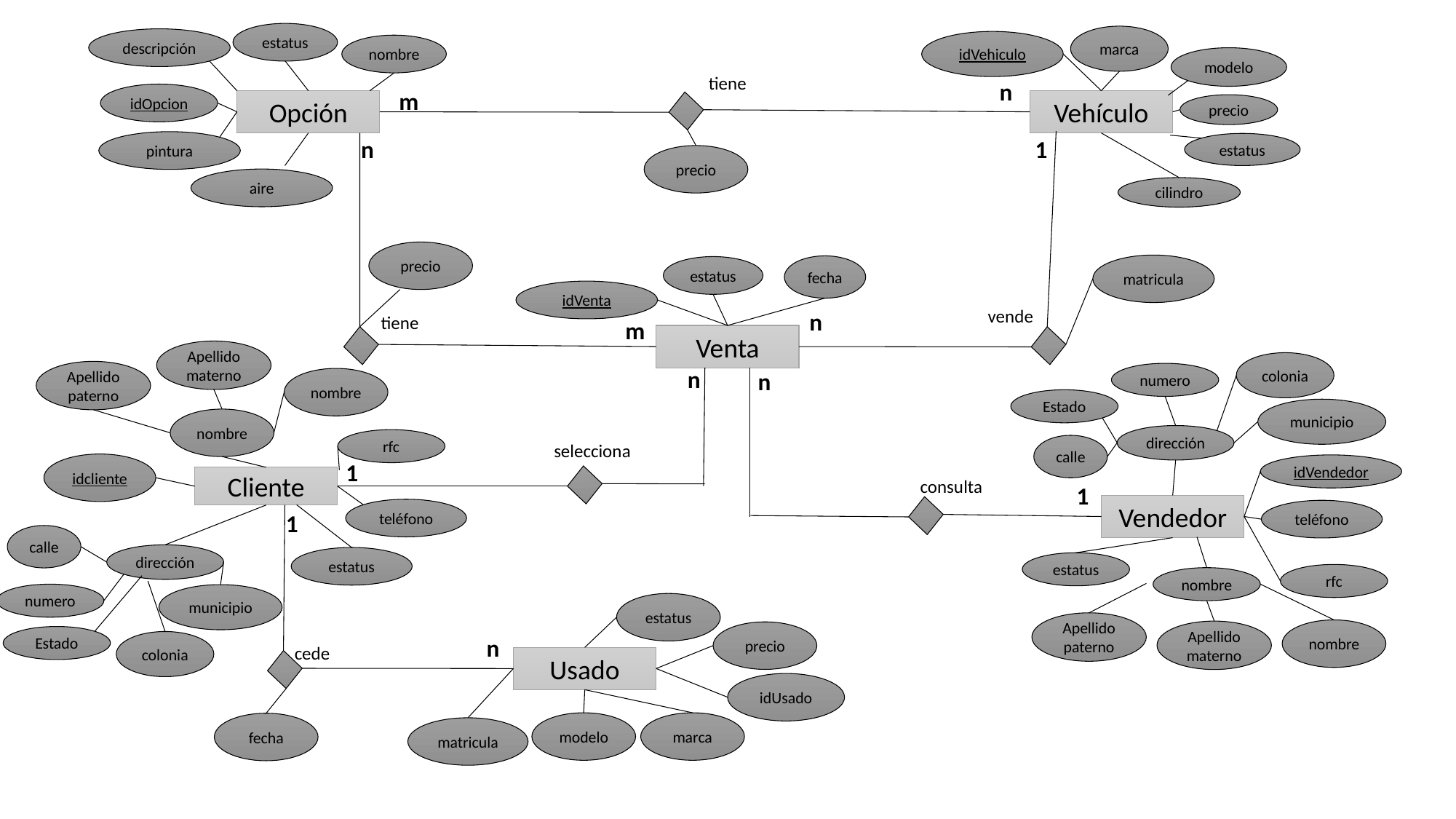

estatus
marca
descripción
idVehiculo
nombre
modelo
tiene
n
m
idOpcion
Opción
Vehículo

precio
1
n
pintura
estatus
precio
aire
cilindro
precio
matricula
fecha
estatus
idVenta
vende
n
tiene
m
Venta

Apellido materno
colonia
n
n
Apellido paterno
numero
nombre
Estado
municipio
nombre
dirección
rfc
selecciona
calle
1
idcliente
idVendedor

Cliente
consulta
1
Vendedor

teléfono
teléfono
1
calle
dirección
estatus
estatus
rfc
nombre
numero
municipio
estatus
Apellido paterno
nombre
Apellido materno
precio
Estado
n
colonia
cede
Usado

idUsado
marca
modelo
fecha
matricula